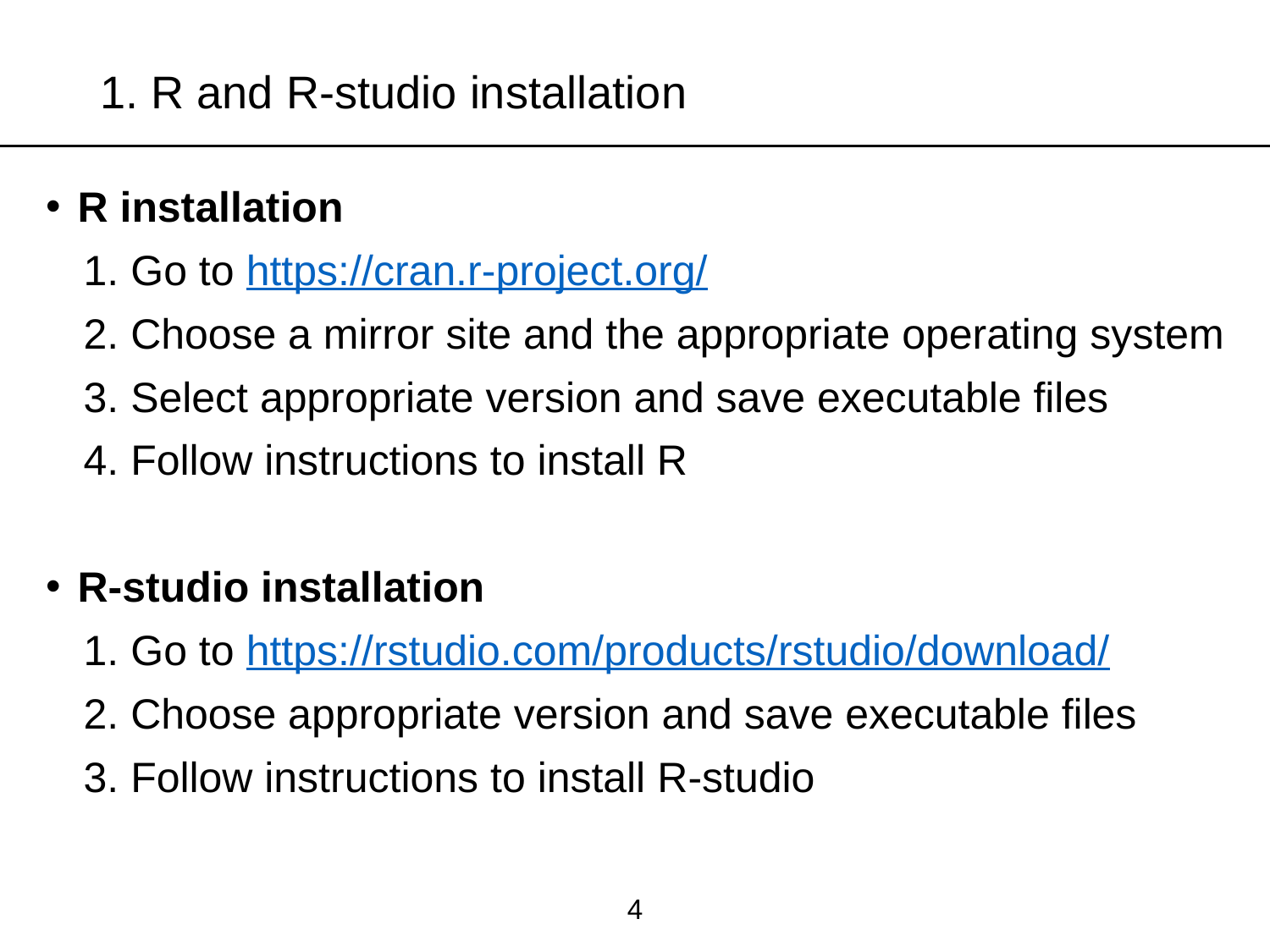

# 1. R and R-studio installation
R installation
1. Go to https://cran.r-project.org/
2. Choose a mirror site and the appropriate operating system
3. Select appropriate version and save executable files
4. Follow instructions to install R

R-studio installation
1. Go to https://rstudio.com/products/rstudio/download/
2. Choose appropriate version and save executable files
3. Follow instructions to install R-studio

4